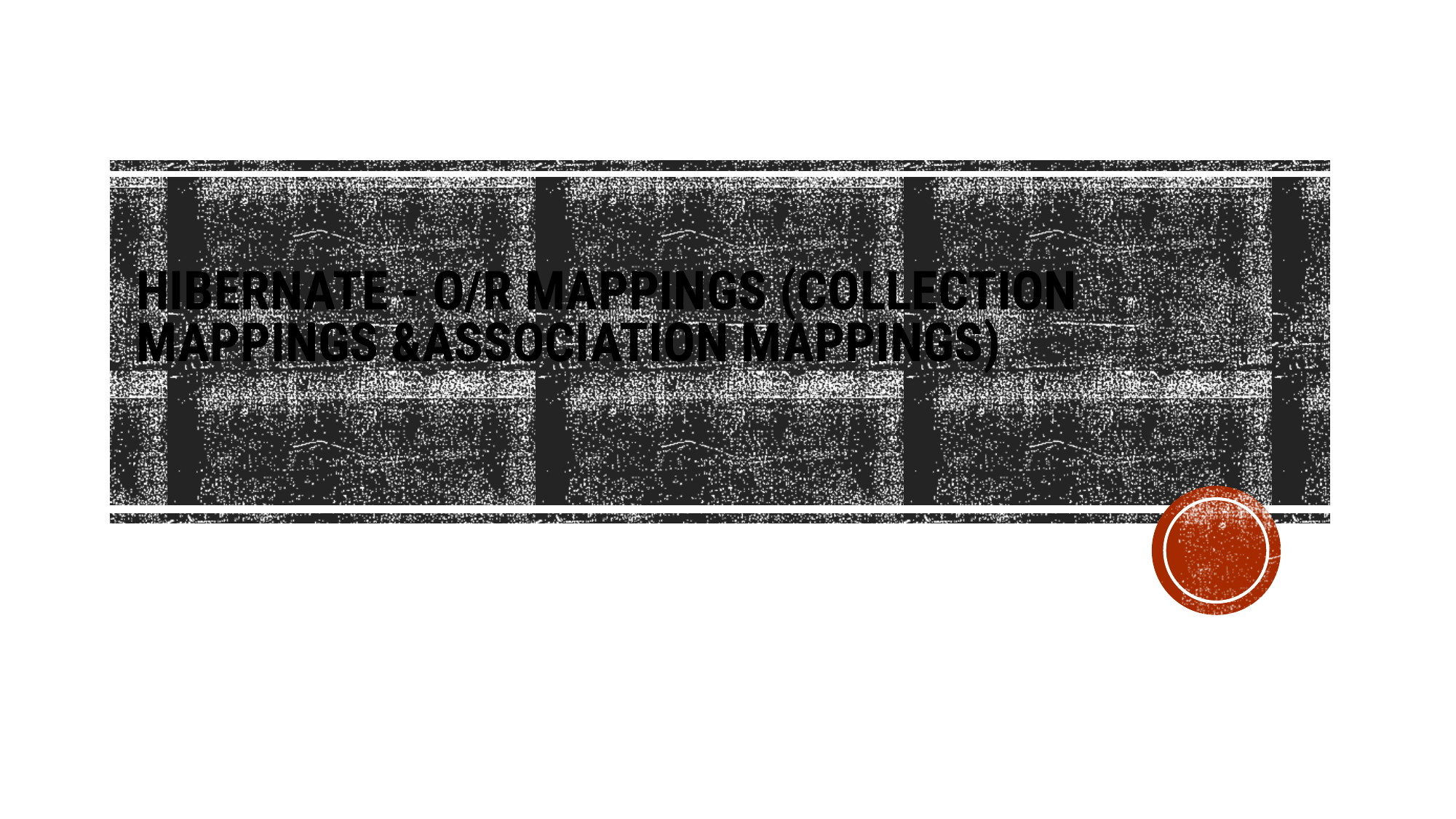

# Hibernate - O/R Mappings (Collection Mappings &Association Mappings)